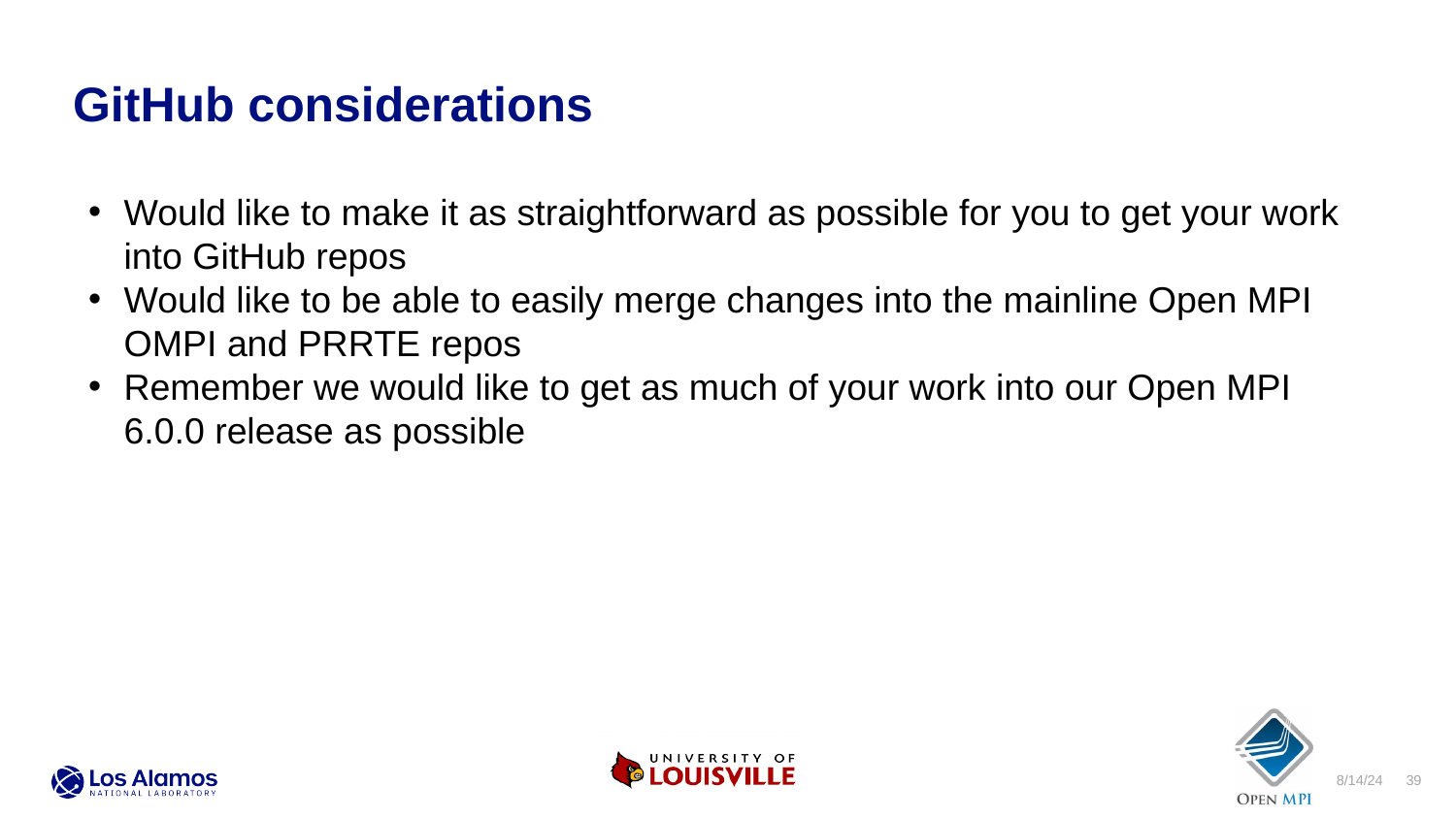

GitHub considerations
Would like to make it as straightforward as possible for you to get your work into GitHub repos
Would like to be able to easily merge changes into the mainline Open MPI OMPI and PRRTE repos
Remember we would like to get as much of your work into our Open MPI 6.0.0 release as possible